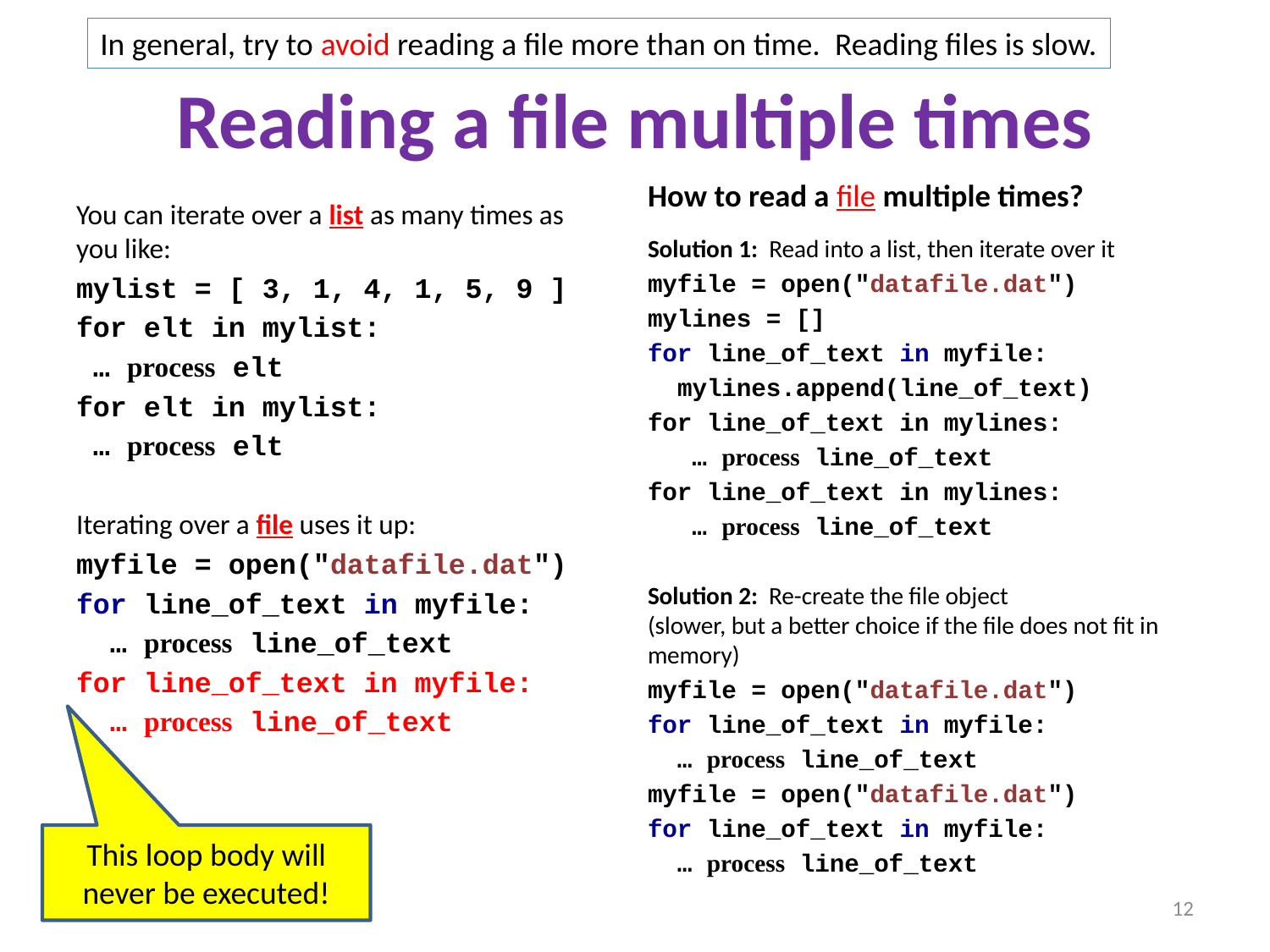

In general, try to avoid reading a file more than on time.  Reading files is slow.
# Reading a file multiple times
How to read a file multiple times?

Solution 1:  Read into a list, then iterate over it
myfile = open("datafile.dat")
mylines = []
for line_of_text in myfile:
  mylines.append(line_of_text)
for line_of_text in mylines:
   … process line_of_text
for line_of_text in mylines:
   … process line_of_text

Solution 2:  Re-create the file object
(slower, but a better choice if the file does not fit in memory)
myfile = open("datafile.dat")
for line_of_text in myfile:
  … process line_of_text
myfile = open("datafile.dat")
for line_of_text in myfile:
  … process line_of_text
You can iterate over a list as many times as you like:
mylist = [ 3, 1, 4, 1, 5, 9 ]
for elt in mylist:
 … process elt
for elt in mylist:
 … process elt

Iterating over a file uses it up:
myfile = open("datafile.dat")
for line_of_text in myfile:
  … process line_of_text
for line_of_text in myfile:
  … process line_of_text

This loop body will never be executed!
12